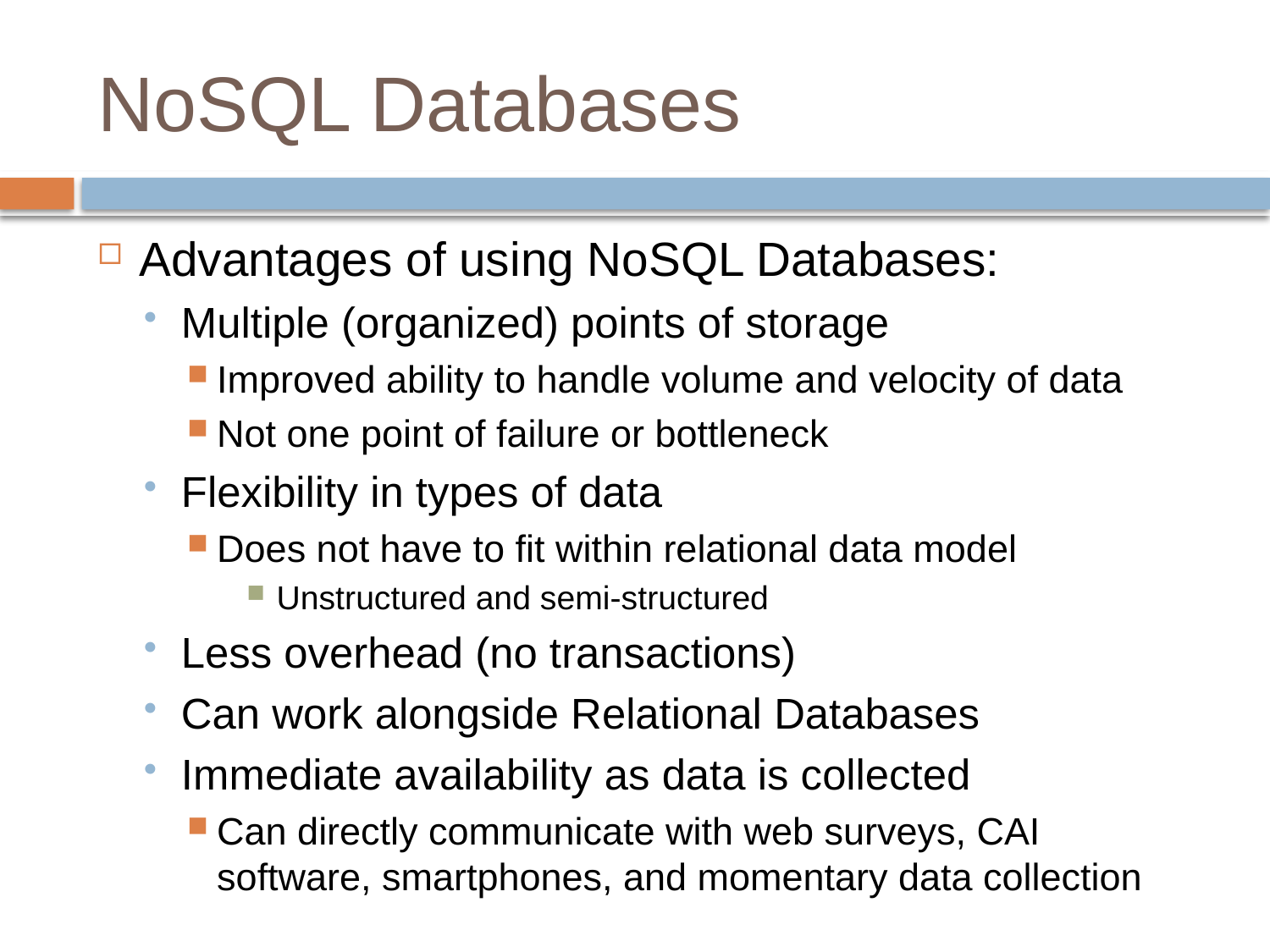

# NoSQL Databases
Advantages of using NoSQL Databases:
Multiple (organized) points of storage
Improved ability to handle volume and velocity of data
Not one point of failure or bottleneck
Flexibility in types of data
Does not have to fit within relational data model
Unstructured and semi-structured
Less overhead (no transactions)
Can work alongside Relational Databases
Immediate availability as data is collected
Can directly communicate with web surveys, CAI software, smartphones, and momentary data collection